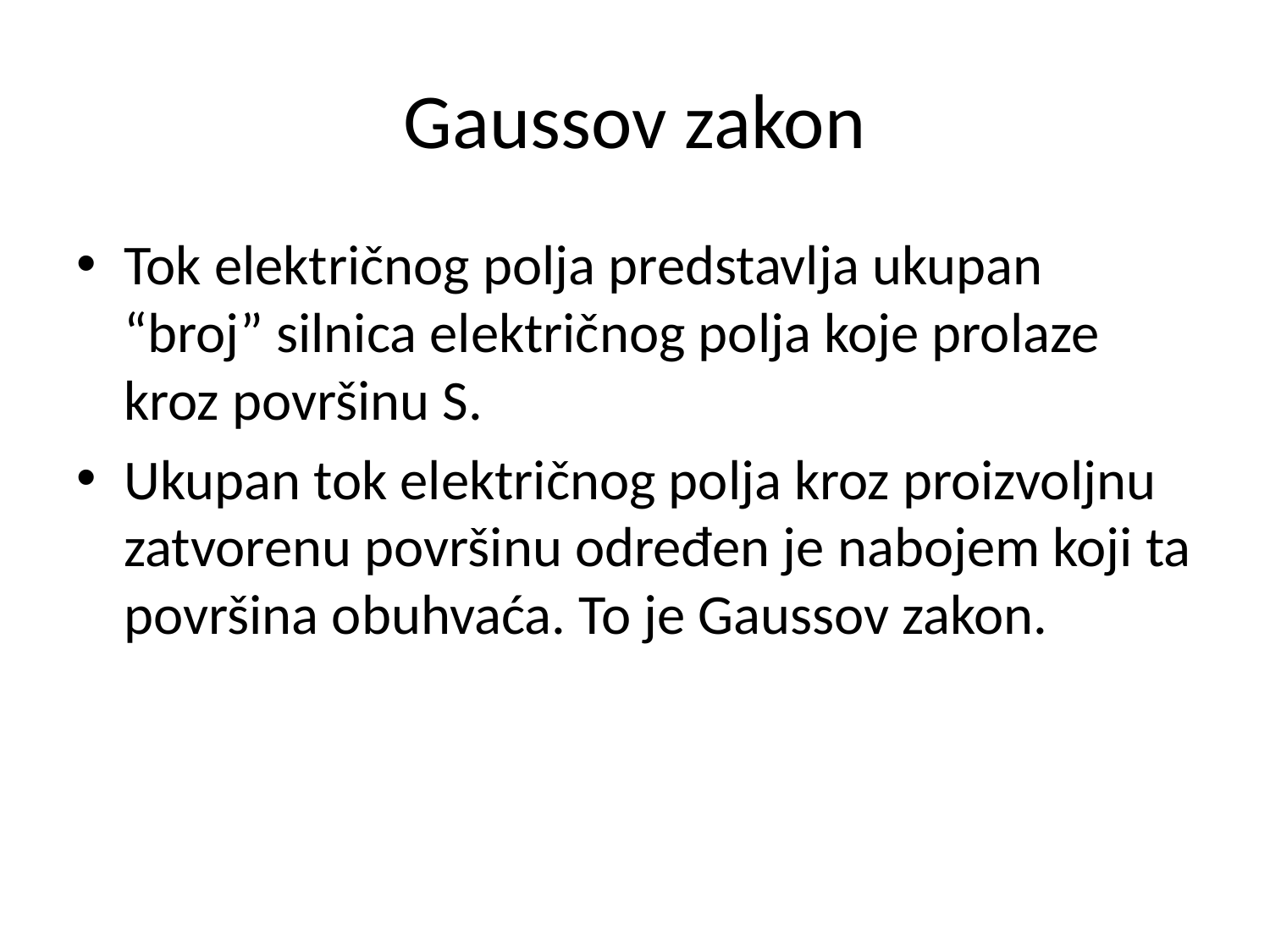

# Gaussov zakon
Tok električnog polja predstavlja ukupan “broj” silnica električnog polja koje prolaze kroz površinu S.
Ukupan tok električnog polja kroz proizvoljnu zatvorenu površinu određen je nabojem koji ta površina obuhvaća. To je Gaussov zakon.